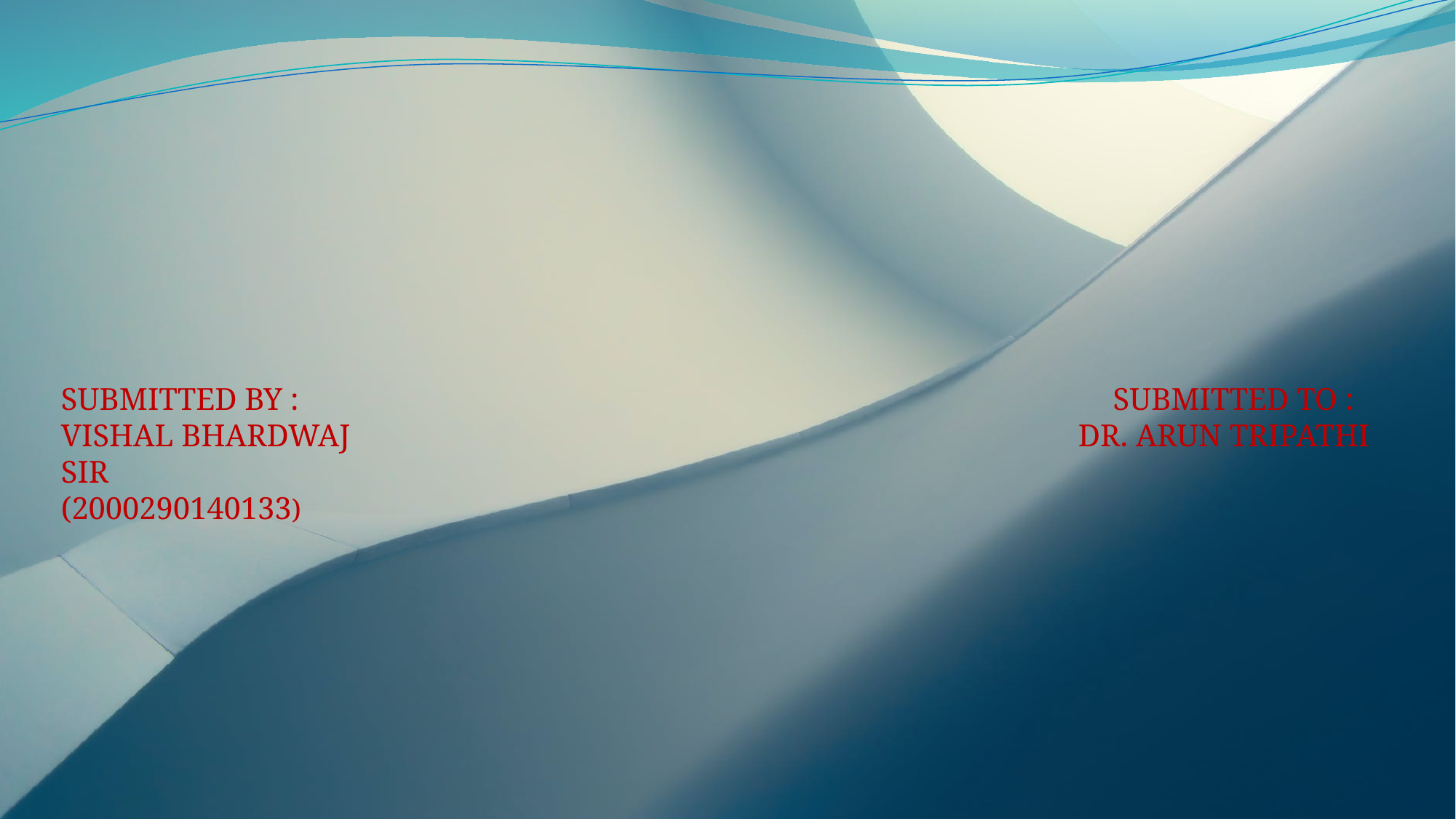

SUBMITTED BY :                                                                                                        SUBMITTED TO :
VISHAL BHARDWAJ                                                                                             DR. ARUN TRIPATHI SIR
(2000290140133)